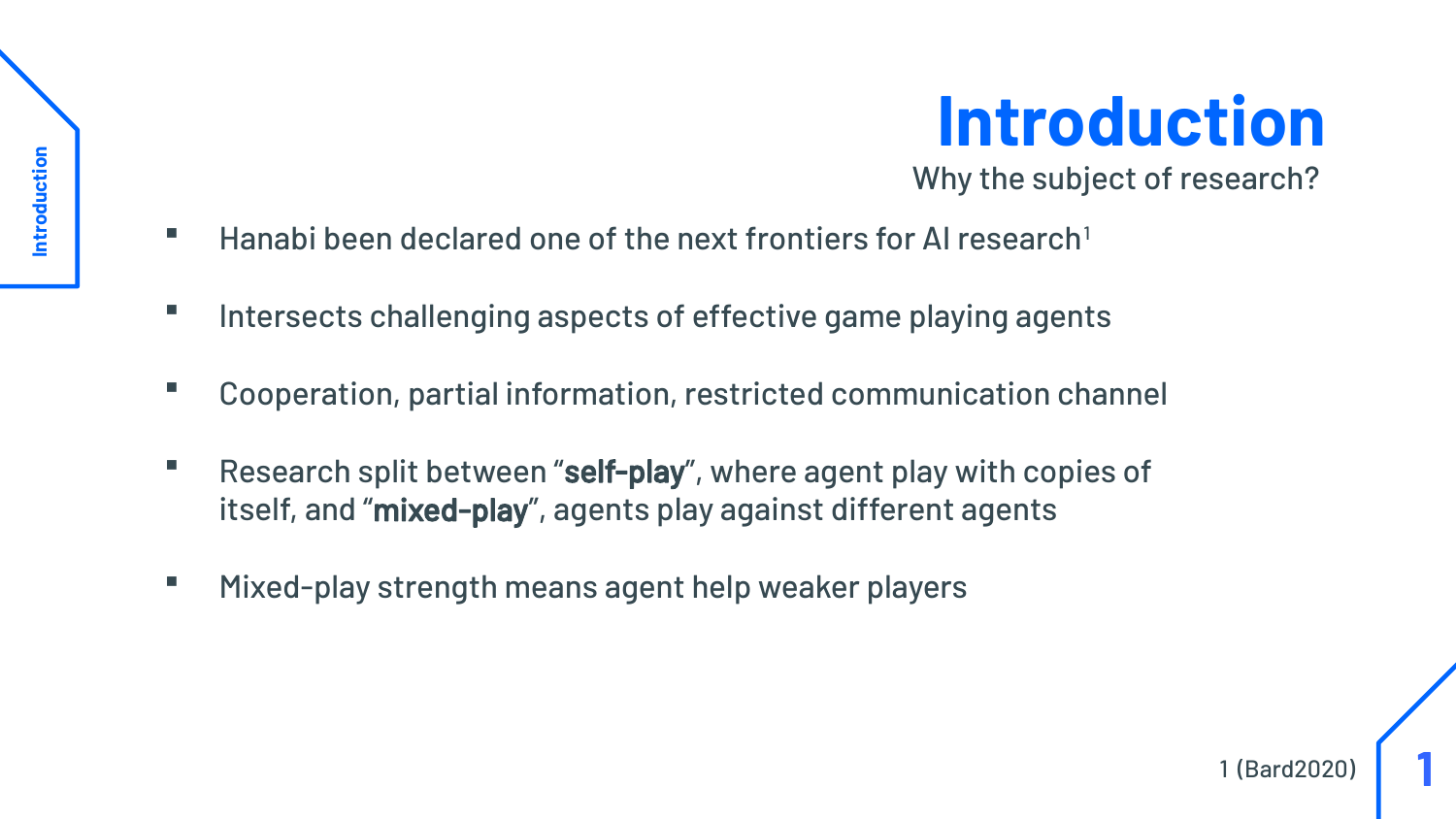

# Introduction
Introduction
Why the subject of research?
Hanabi been declared one of the next frontiers for AI research1

Intersects challenging aspects of effective game playing agents

Cooperation, partial information, restricted communication channel

Research split between “self-play”, where agent play with copies of itself, and “mixed-play”, agents play against different agents

Mixed-play strength means agent help weaker players

1
1  (Bard2020)